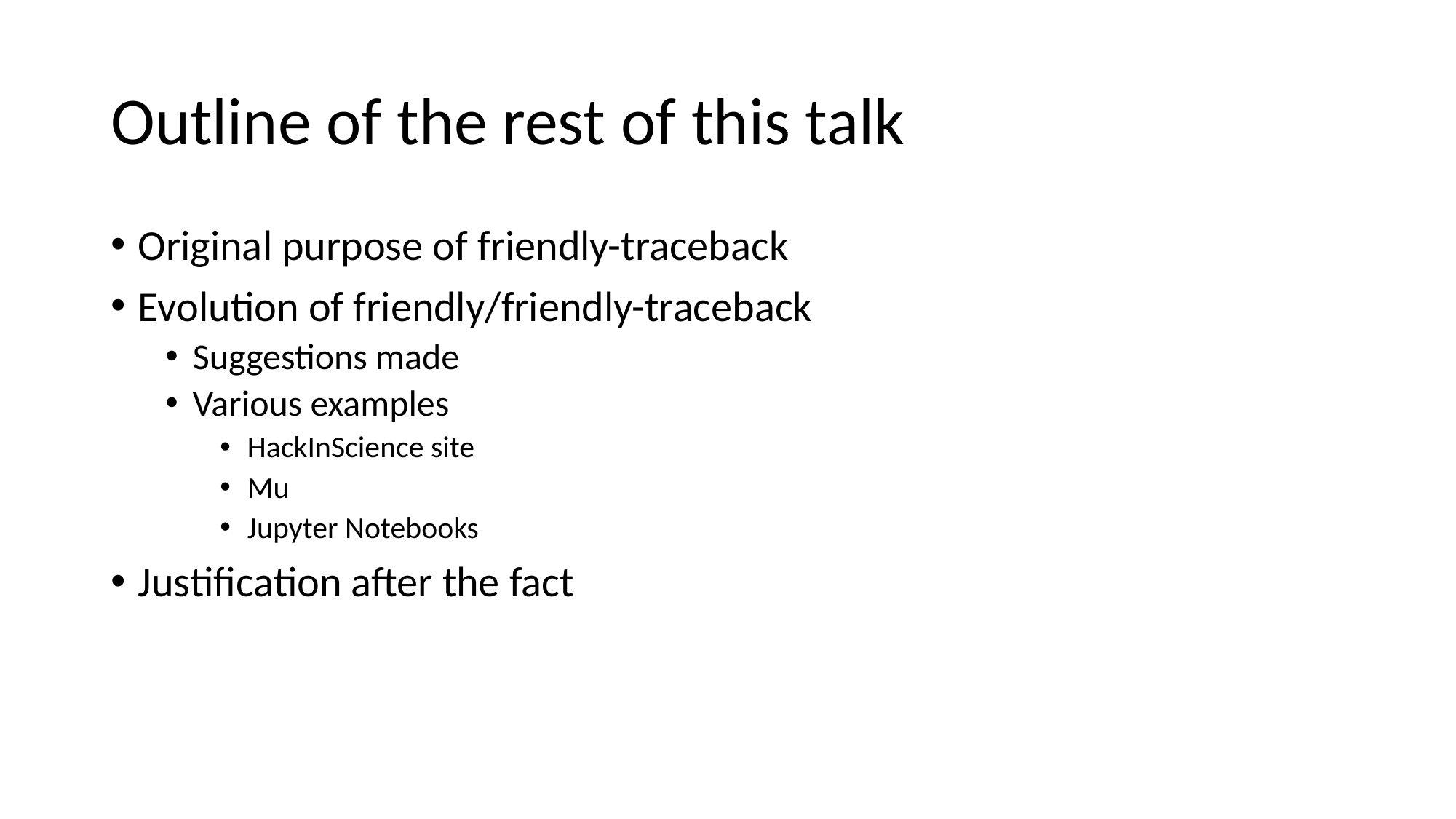

# Outline of the rest of this talk
Original purpose of friendly-traceback
Evolution of friendly/friendly-traceback
Suggestions made
Various examples
HackInScience site
Mu
Jupyter Notebooks
Justification after the fact